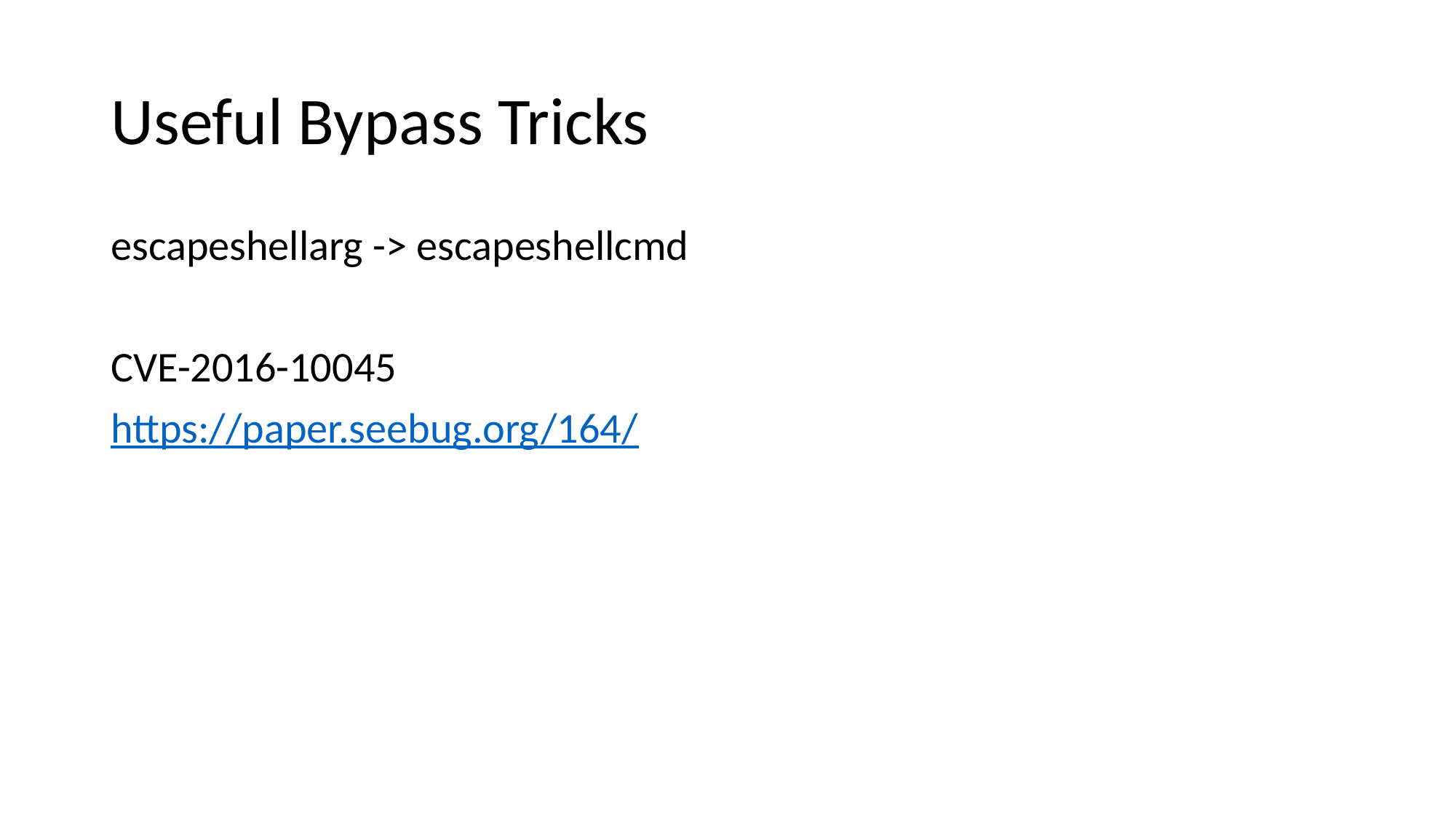

# Useful Bypass Tricks
escapeshellarg -> escapeshellcmd

CVE-2016-10045
https://paper.seebug.org/164/